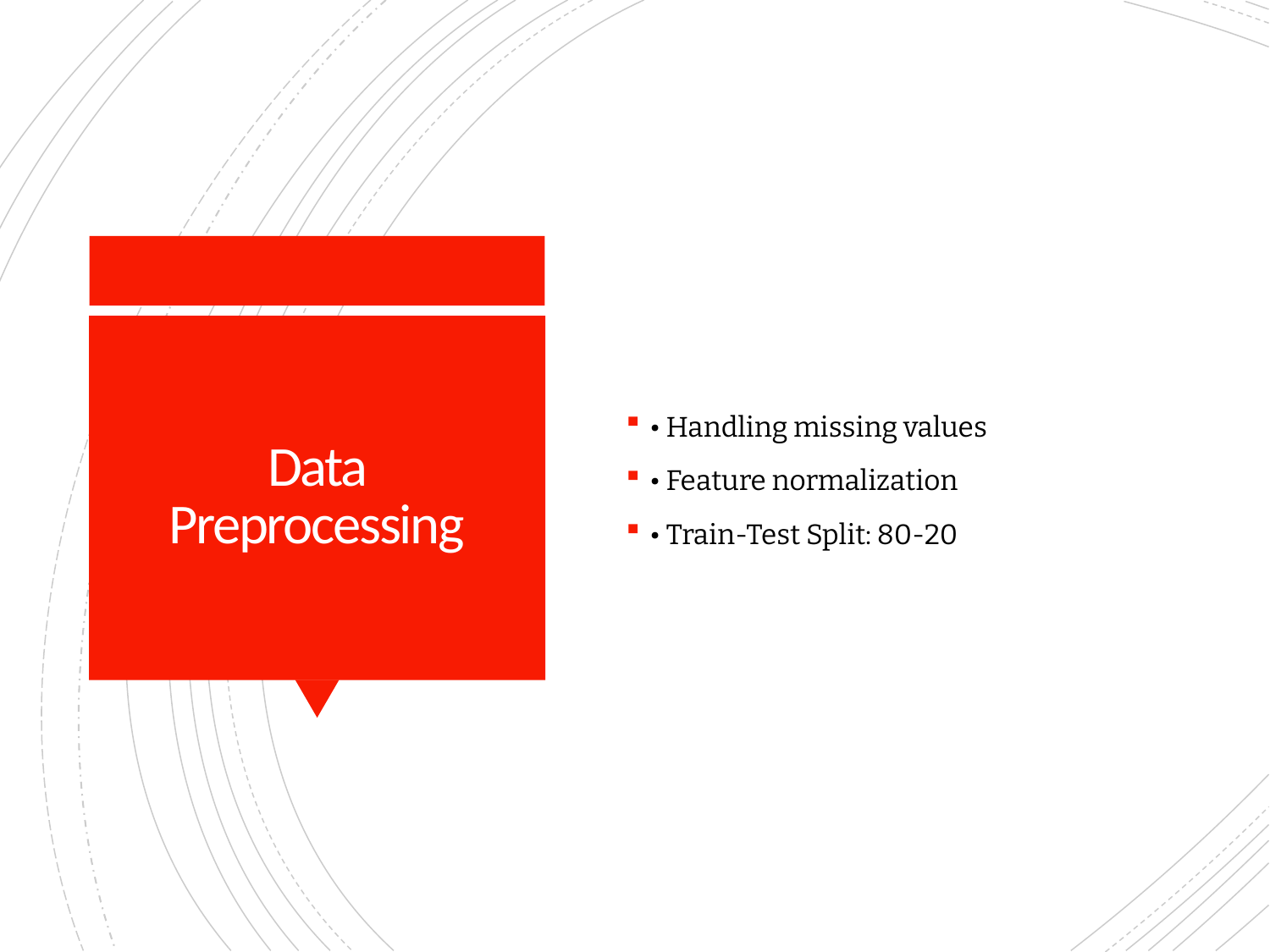

• Handling missing values
• Feature normalization
• Train-Test Split: 80-20
# Data Preprocessing